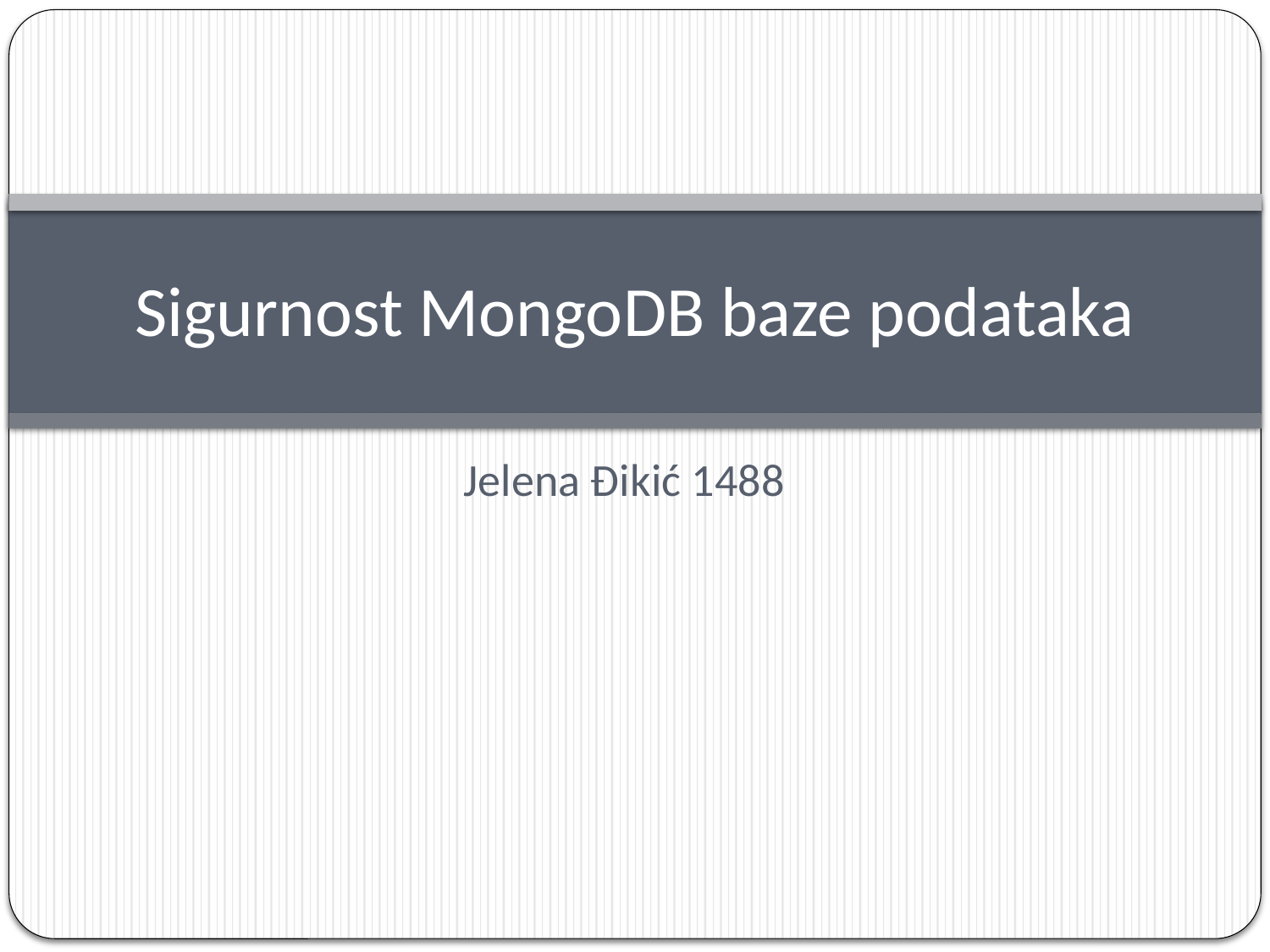

# Sigurnost MongoDB baze podataka
Jelena Đikić 1488